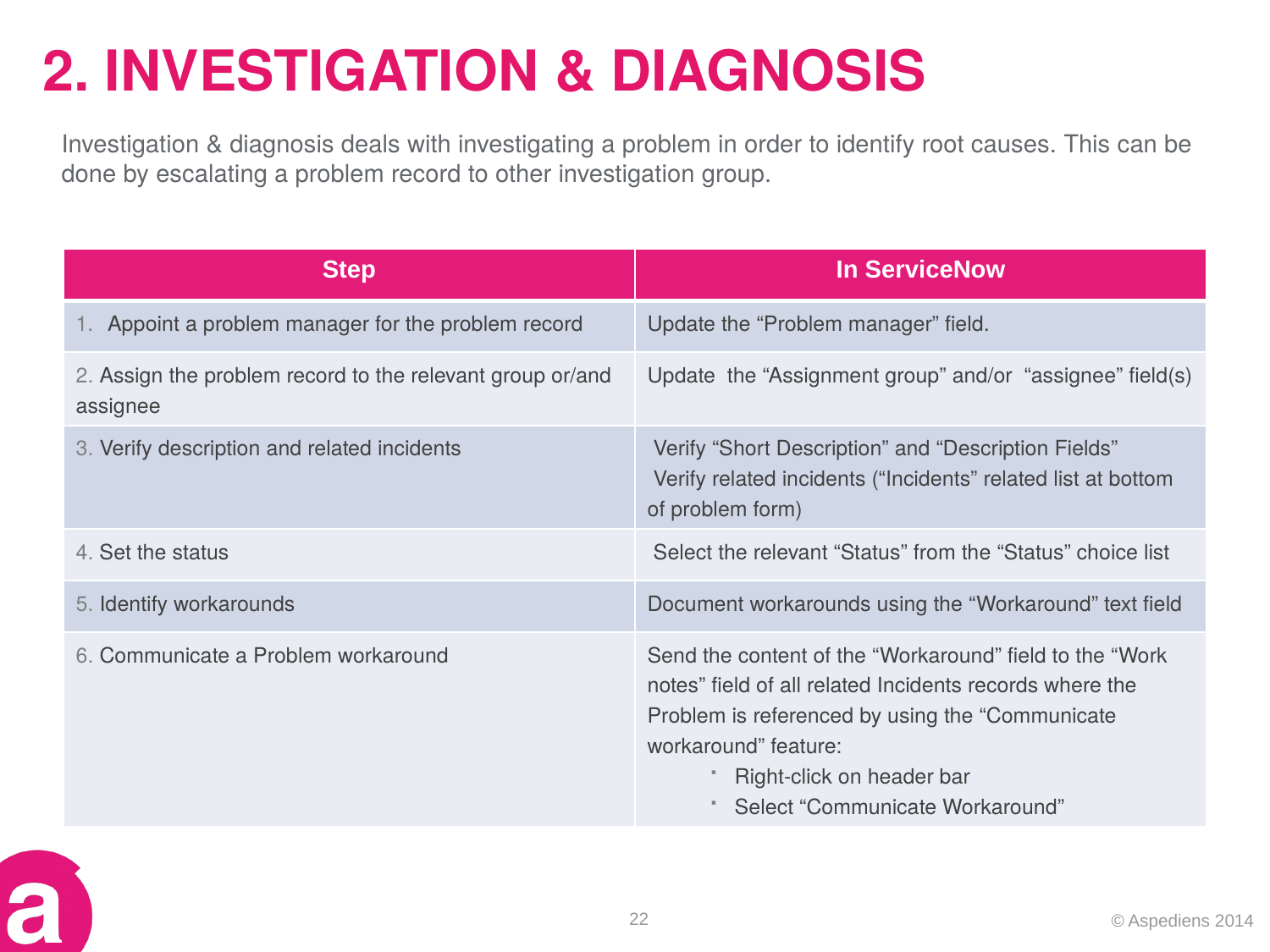

# 2. INVESTIGATION & DIAGNOSIS
Investigation & diagnosis deals with investigating a problem in order to identify root causes. This can be done by escalating a problem record to other investigation group.
| Step | In ServiceNow |
| --- | --- |
| Appoint a problem manager for the problem record | Update the “Problem manager” field. |
| 2. Assign the problem record to the relevant group or/and assignee | Update the “Assignment group” and/or “assignee” field(s) |
| 3. Verify description and related incidents | Verify “Short Description” and “Description Fields” Verify related incidents (“Incidents” related list at bottom of problem form) |
| 4. Set the status | Select the relevant “Status” from the “Status” choice list |
| 5. Identify workarounds | Document workarounds using the “Workaround” text field |
| 6. Communicate a Problem workaround | Send the content of the “Workaround” field to the “Work notes” field of all related Incidents records where the Problem is referenced by using the “Communicate workaround” feature: Right-click on header bar Select “Communicate Workaround” |